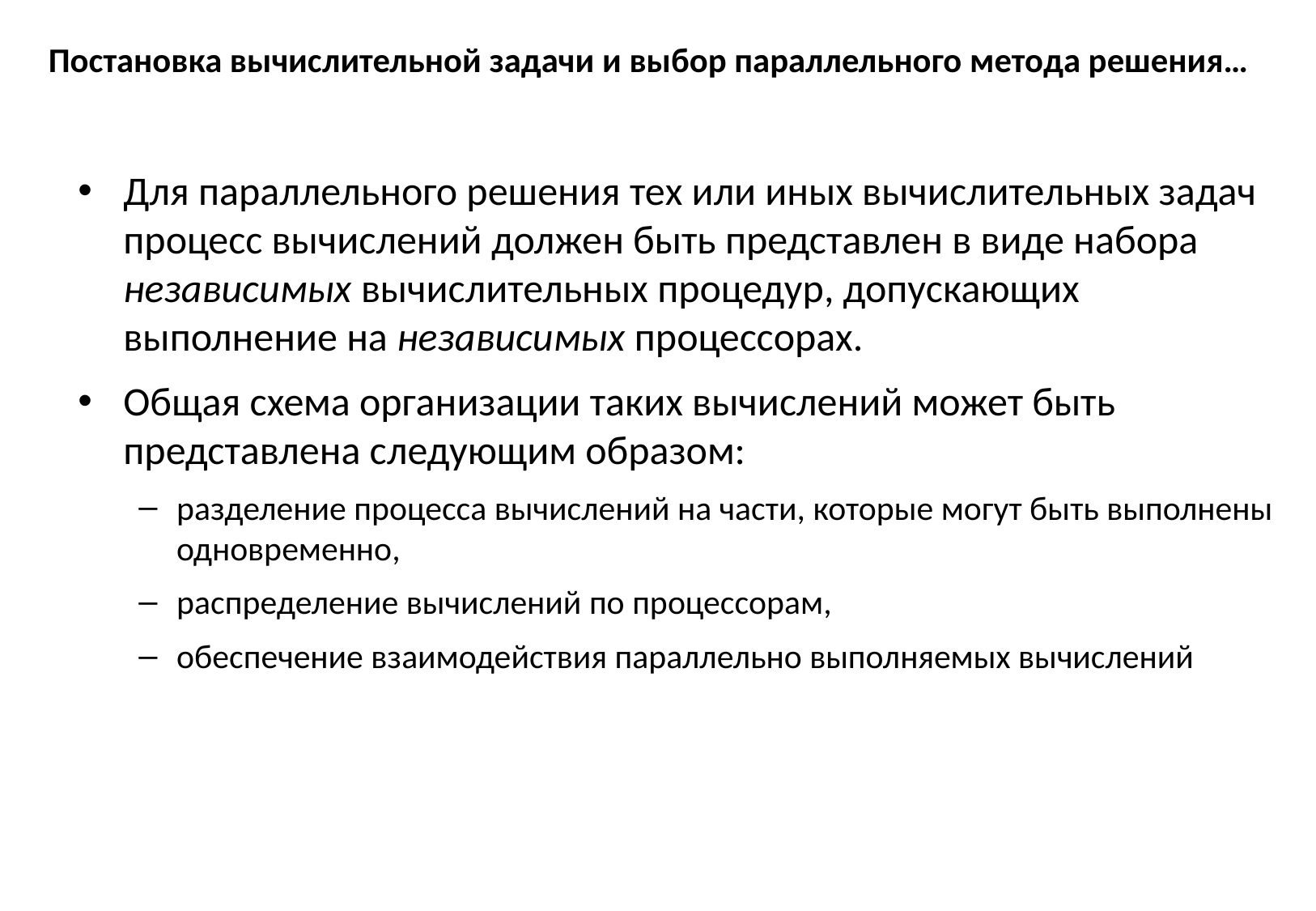

# Постановка вычислительной задачи и выбор параллельного метода решения…
Для параллельного решения тех или иных вычислительных задач процесс вычислений должен быть представлен в виде набора независимых вычислительных процедур, допускающих выполнение на независимых процессорах.
Общая схема организации таких вычислений может быть представлена следующим образом:
разделение процесса вычислений на части, которые могут быть выполнены одновременно,
распределение вычислений по процессорам,
обеспечение взаимодействия параллельно выполняемых вычислений